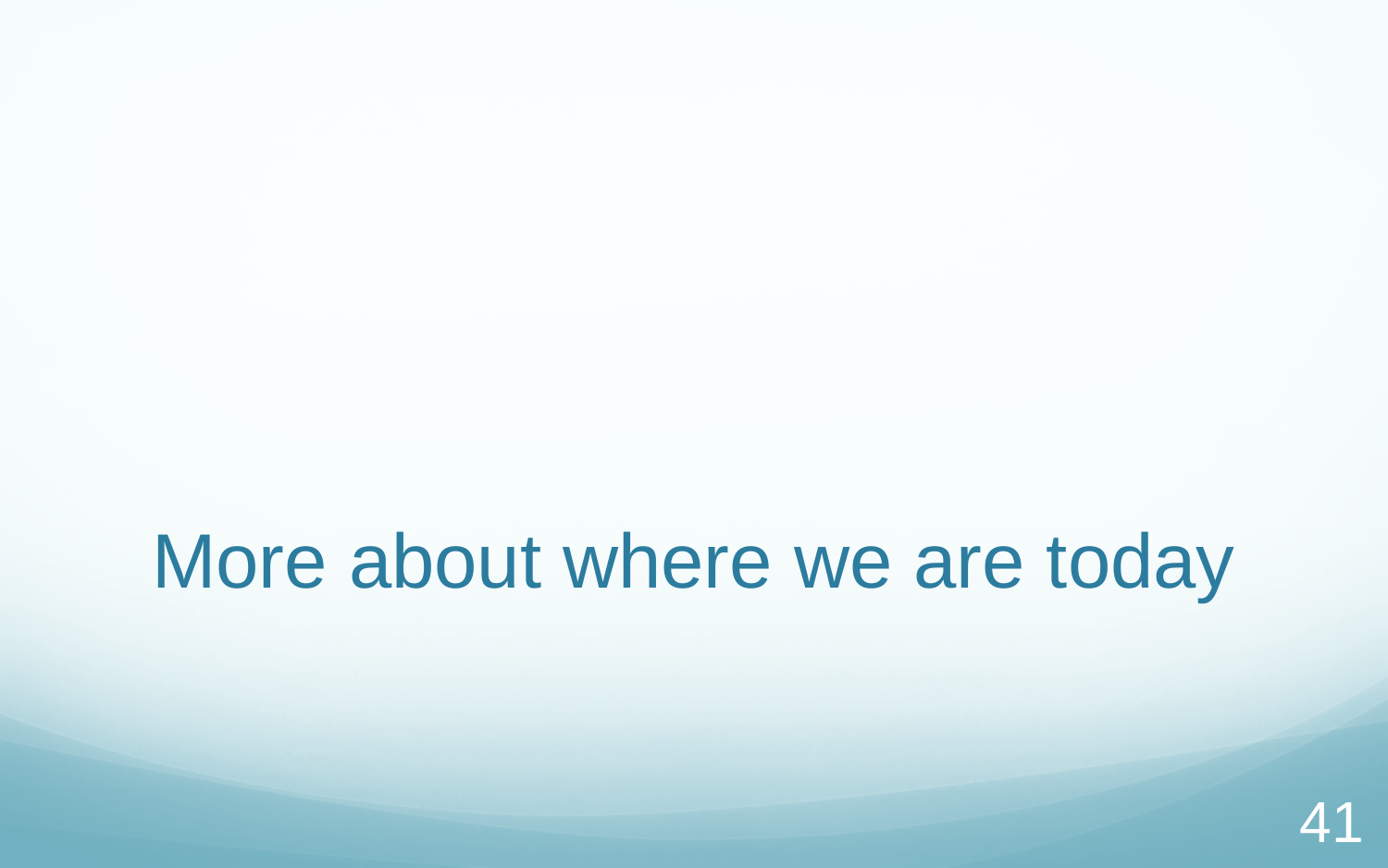

# More about where we are today

41